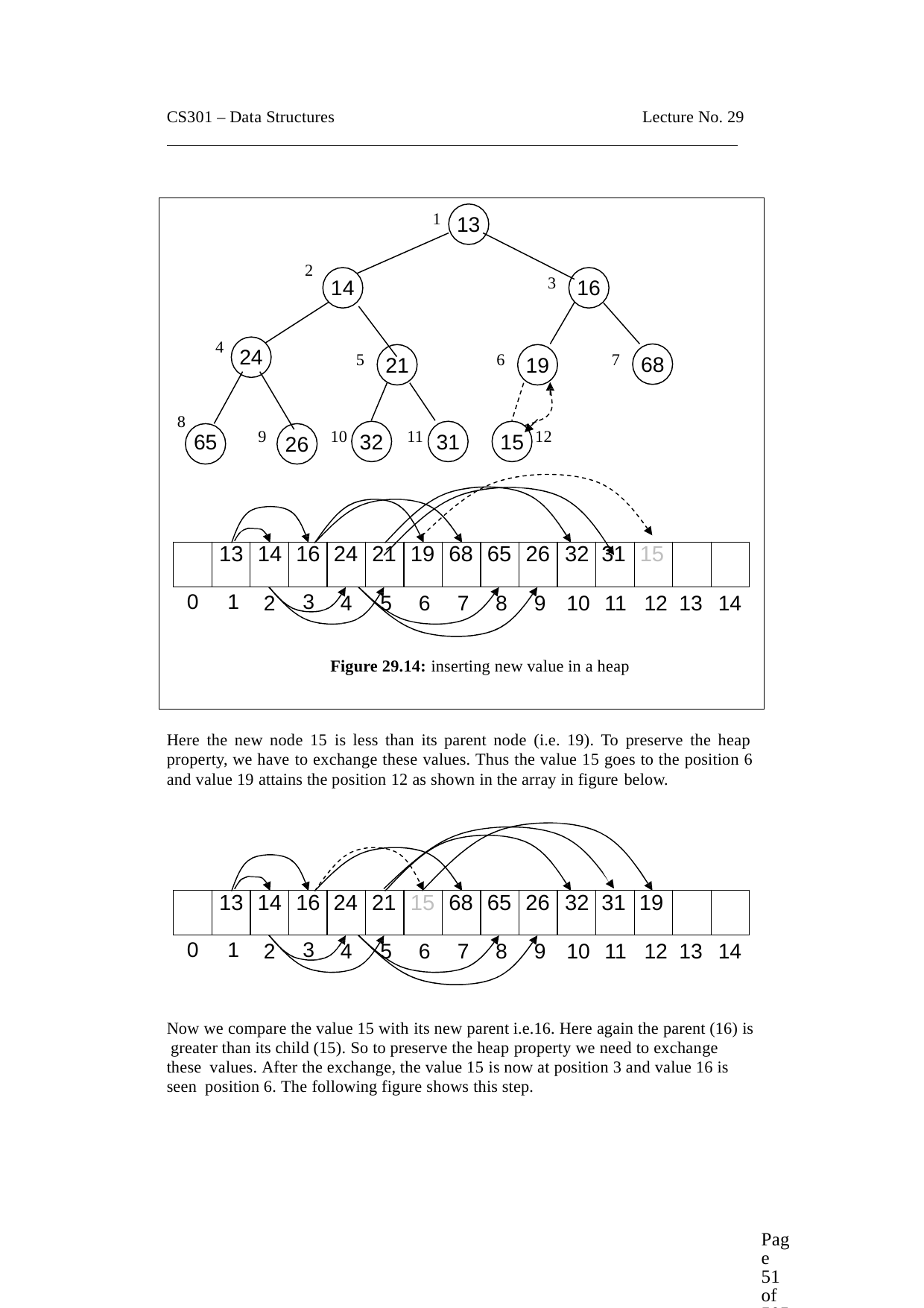

CS301 – Data Structures
Lecture No. 29

1
13

2

3
14
16

4

24

5
6
7
68
21
19

8
65

9
10
12
11
32
31
15
26

|  | 13 | 14 | 16 | 24 | 21 | 19 | 68 | 65 | 26 | 32 | 31 | 15 |  |  |
| --- | --- | --- | --- | --- | --- | --- | --- | --- | --- | --- | --- | --- | --- | --- |

0	1
3
2
4	5	6	7	8	9	10  11	12  13  14
Figure 29.14: inserting new value in a heap

Here the new node 15 is less than its parent node (i.e. 19). To preserve the heap  property, we have to exchange these values. Thus the value 15 goes to the position 6  and value 19 attains the position 12 as shown in the array in figure below.

|  | 13 | 14 | 16 | 24 | 21 | 15 | 68 | 65 | 26 | 32 | 31 | 19 |  |  |
| --- | --- | --- | --- | --- | --- | --- | --- | --- | --- | --- | --- | --- | --- | --- |

0	1
3
2
4	5	6	7	8	9	10  11	12  13  14
Now we compare the value 15 with its new parent i.e.16. Here again the parent (16) is  greater than its child (15). So to preserve the heap property we need to exchange these  values. After the exchange, the value 15 is now at position 3 and value 16 is seen  position 6. The following figure shows this step.
Page 51 of 505